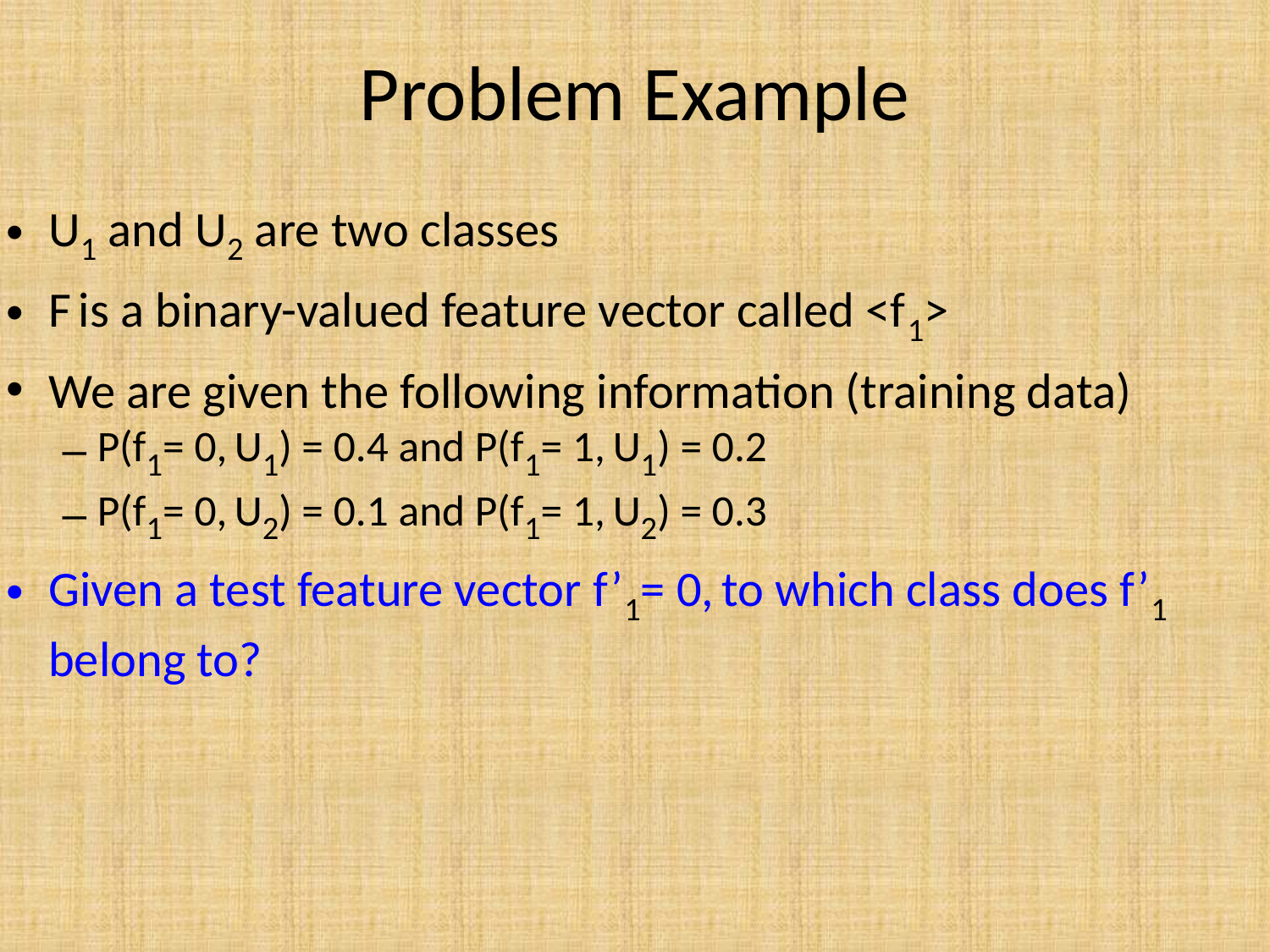

Problem Example
U1 and U2 are two classes
F is a binary-valued feature vector called <f1>
We are given the following information (training data)
P(f1= 0, U1) = 0.4 and P(f1= 1, U1) = 0.2
P(f1= 0, U2) = 0.1 and P(f1= 1, U2) = 0.3
Given a test feature vector f’1= 0, to which class does f’1 belong to?